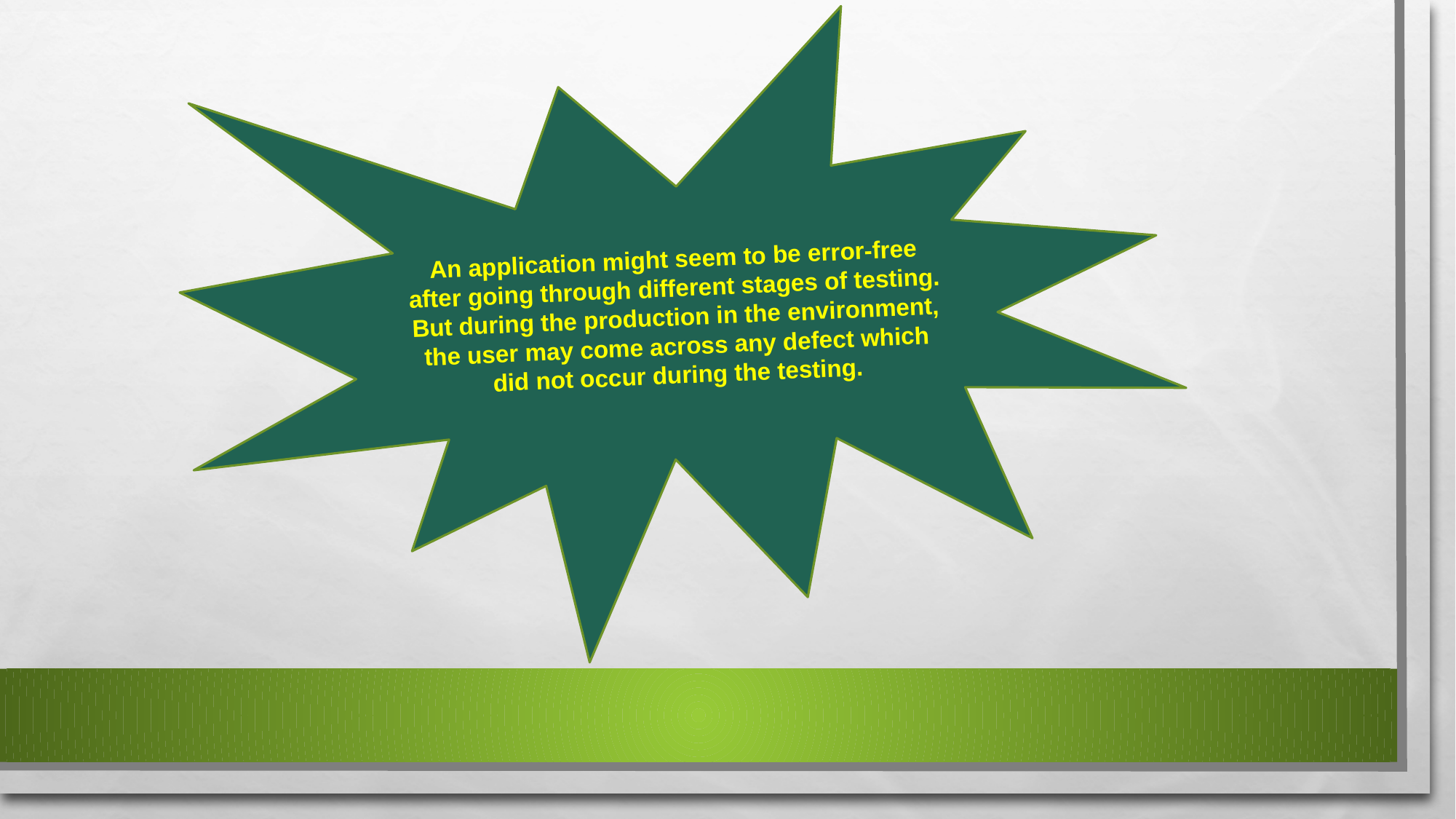

An application might seem to be error-free after going through different stages of testing.
But during the production in the environment, the user may come across any defect which did not occur during the testing.